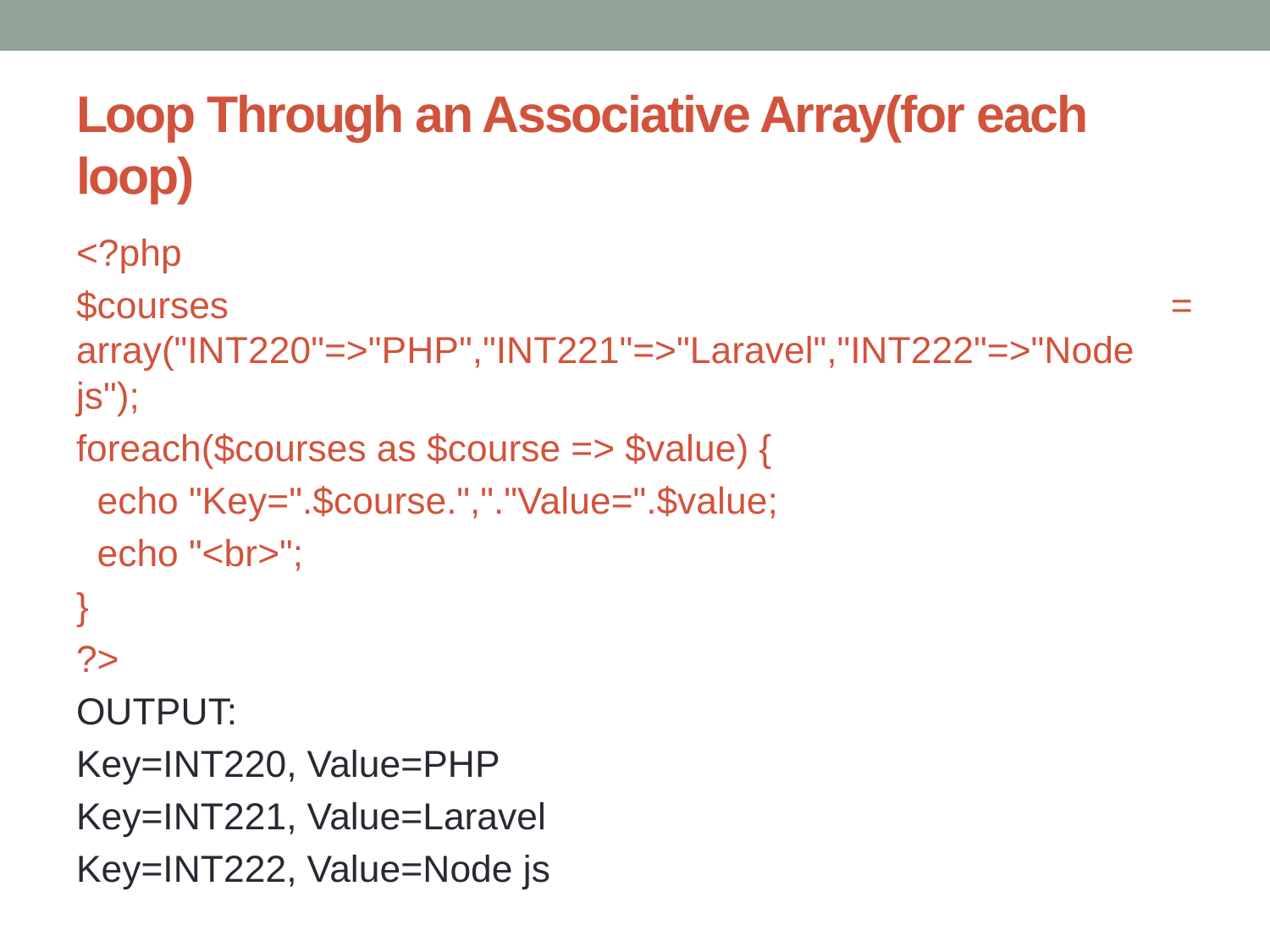

# Loop Through an Associative Array(for each loop)
<?php
$courses = array("INT220"=>"PHP","INT221"=>"Laravel","INT222"=>"Node js");
foreach($courses as $course => $value) {
  echo "Key=".$course.","."Value=".$value;
  echo "<br>";
}
?>
OUTPUT:
Key=INT220, Value=PHP
Key=INT221, Value=Laravel
Key=INT222, Value=Node js